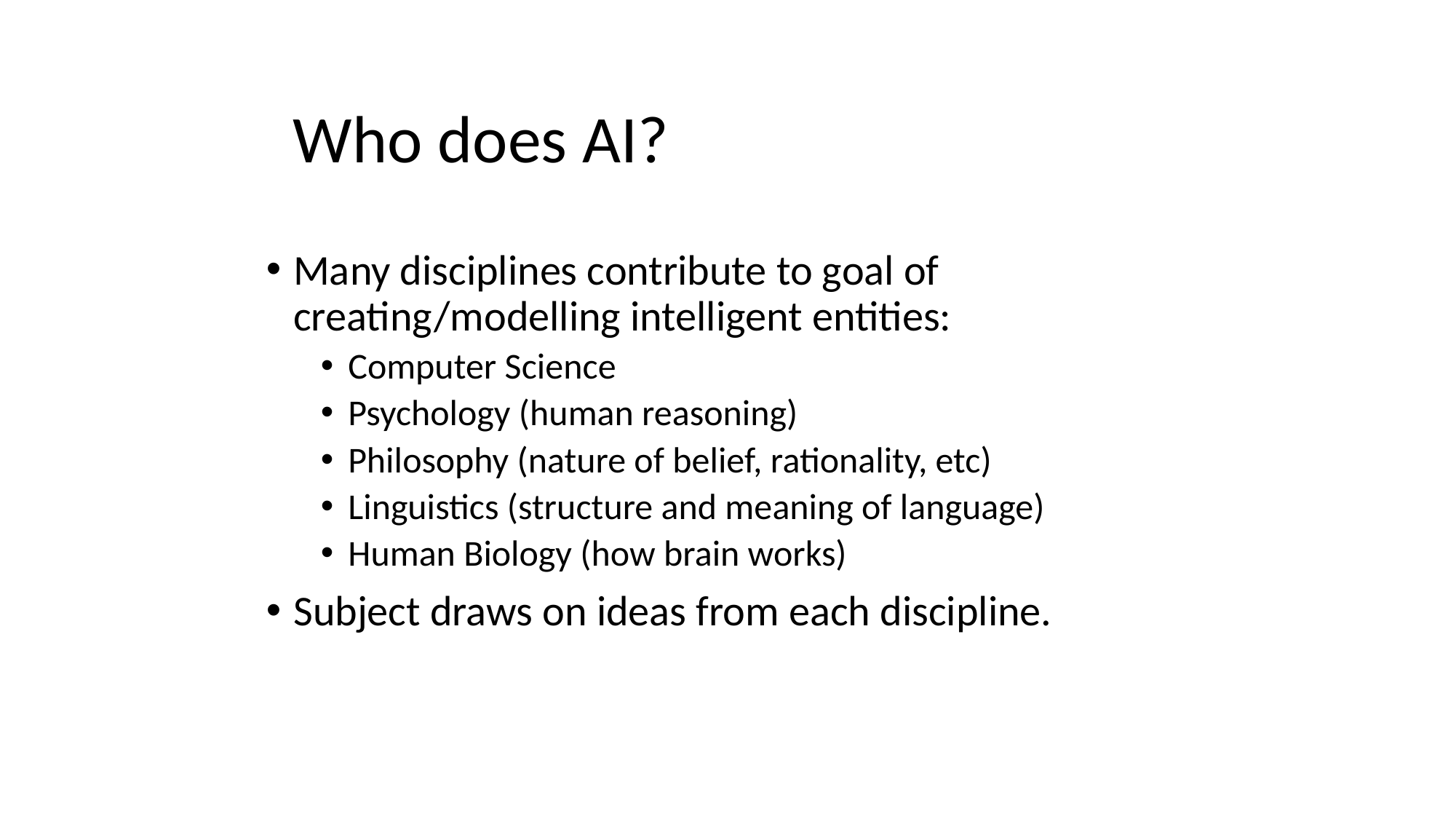

# Who does AI?
Many disciplines contribute to goal of creating/modelling intelligent entities:
Computer Science
Psychology (human reasoning)
Philosophy (nature of belief, rationality, etc)
Linguistics (structure and meaning of language)
Human Biology (how brain works)
Subject draws on ideas from each discipline.